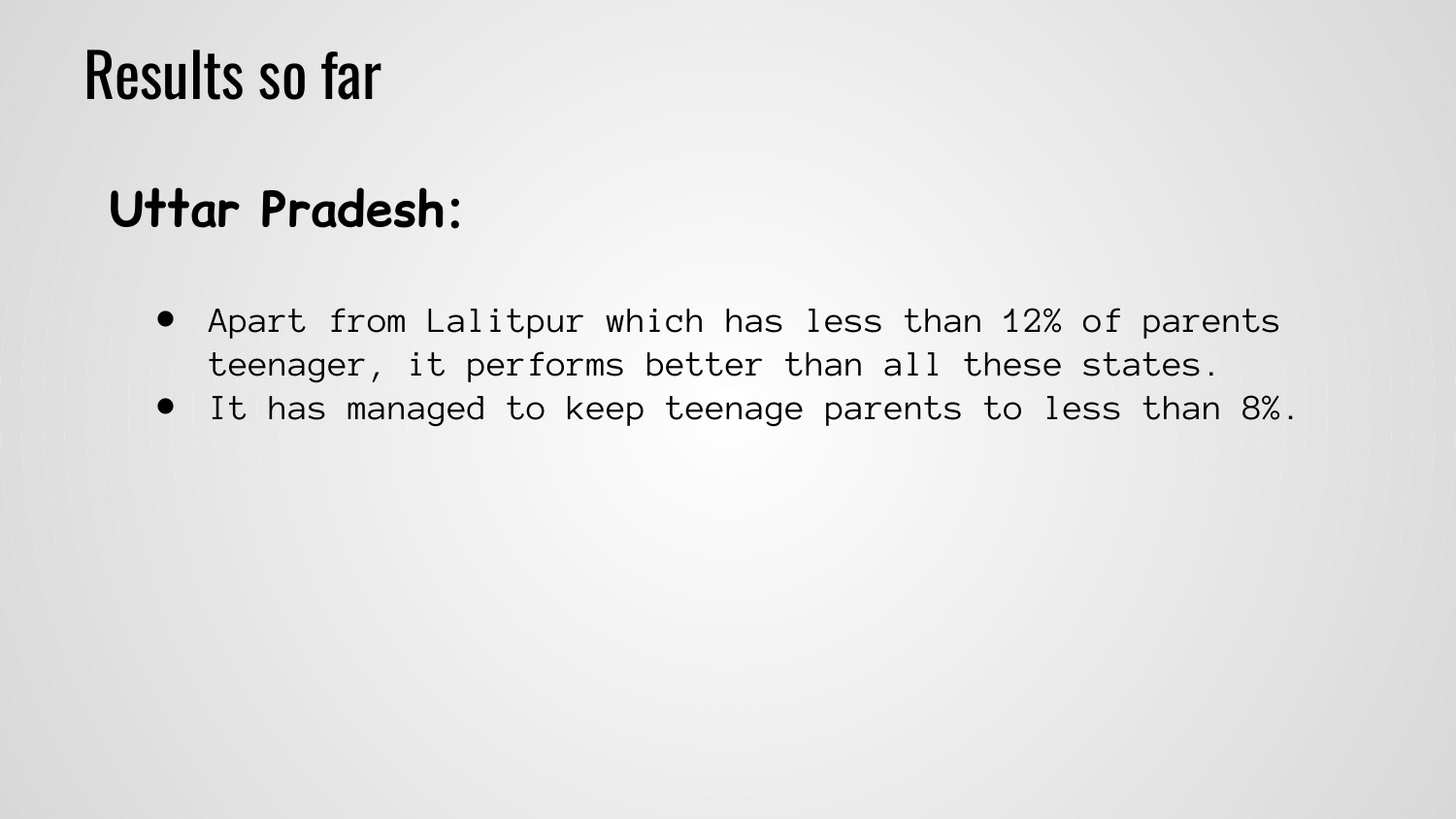

# Results so far
Uttar Pradesh:
Apart from Lalitpur which has less than 12% of parents teenager, it performs better than all these states.
It has managed to keep teenage parents to less than 8%.